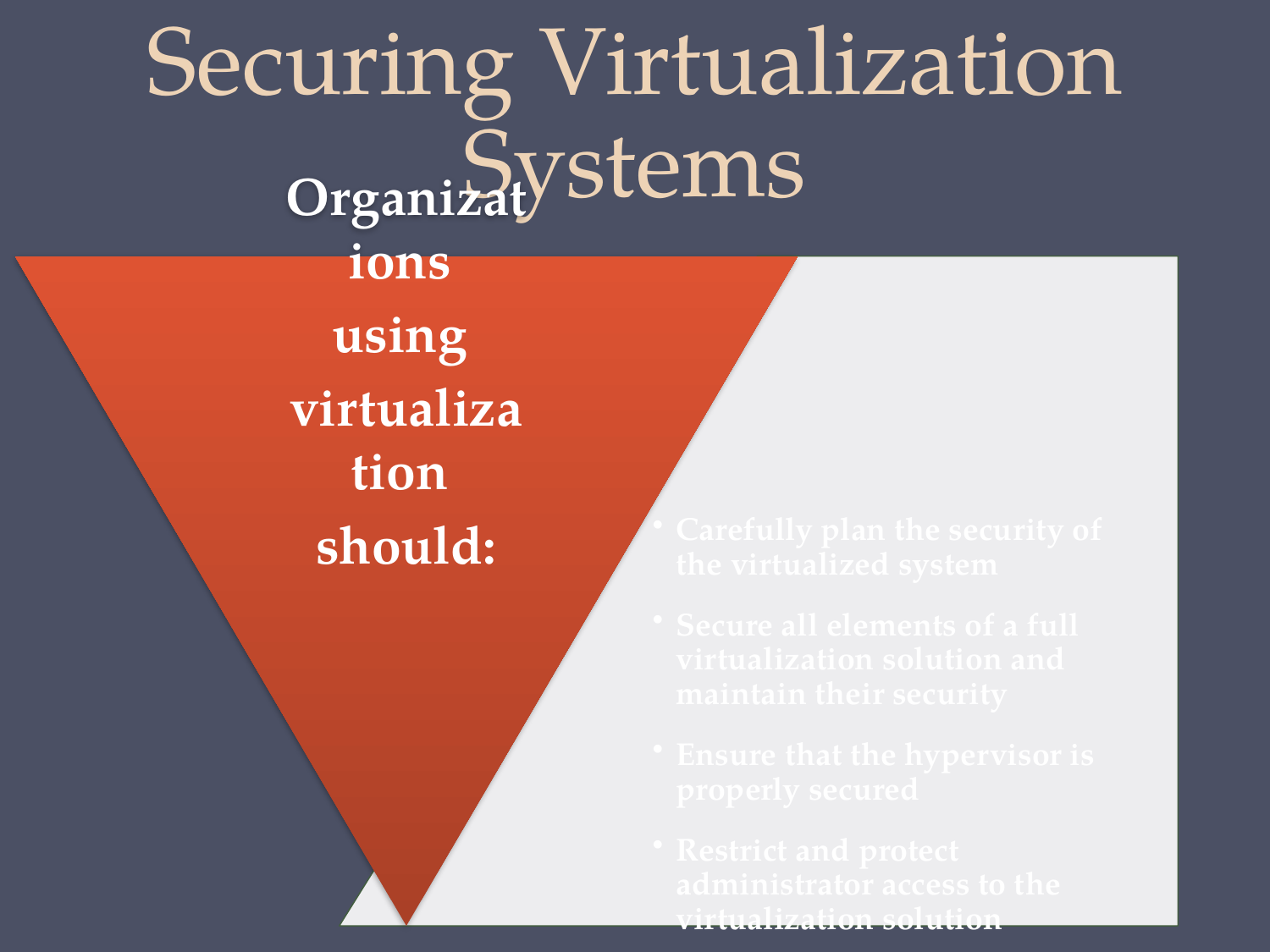

# Securing Virtualization Systems

Carefully plan the security of the virtualized system
Secure all elements of a full virtualization solution and maintain their security
Ensure that the hypervisor is properly secured
Restrict and protect administrator access to the virtualization solution
Organizations
using
virtualization
should: